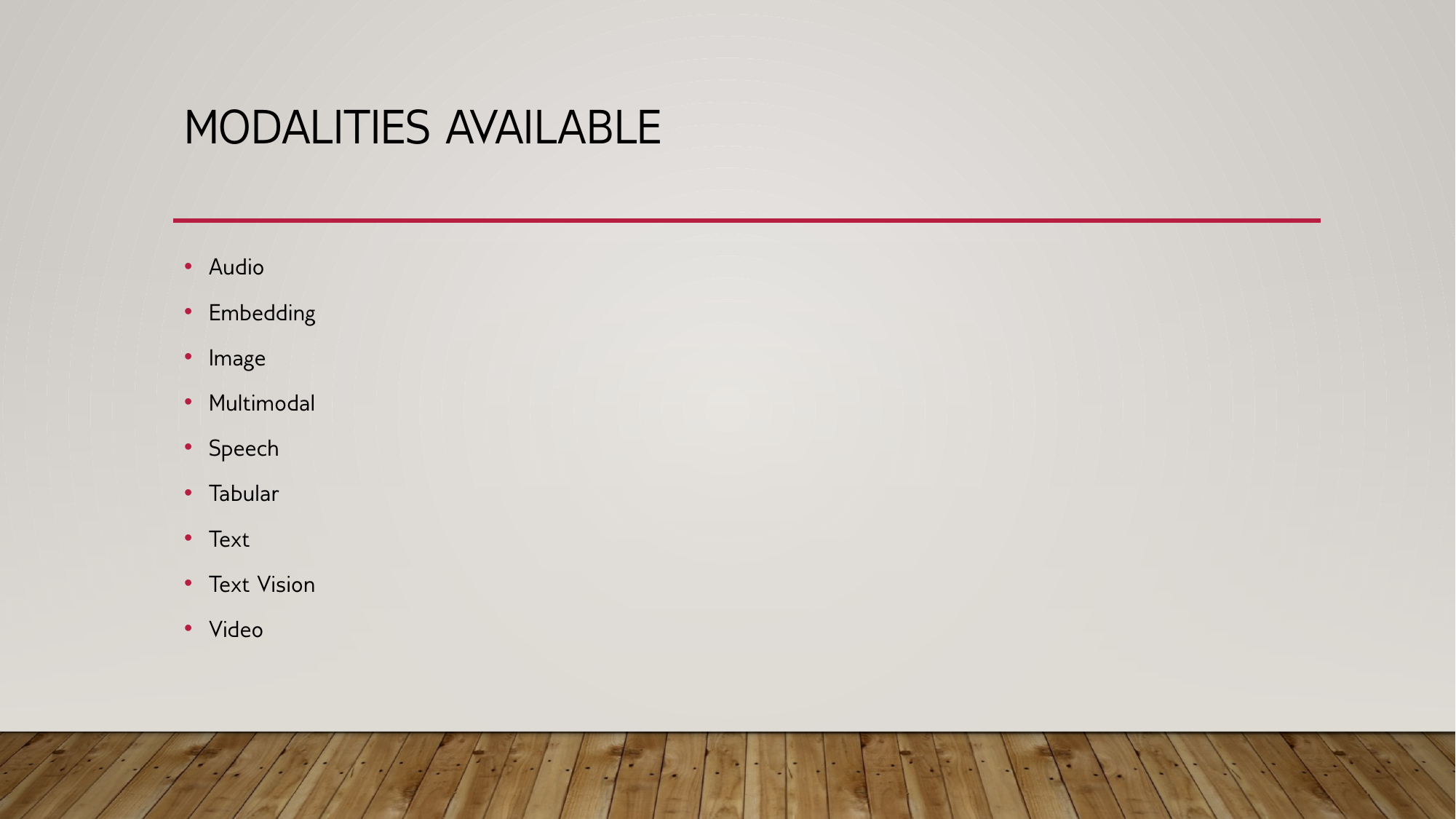

# Modalities AVailable
Audio
Embedding
Image
Multimodal
Speech
Tabular
Text
Text Vision
Video